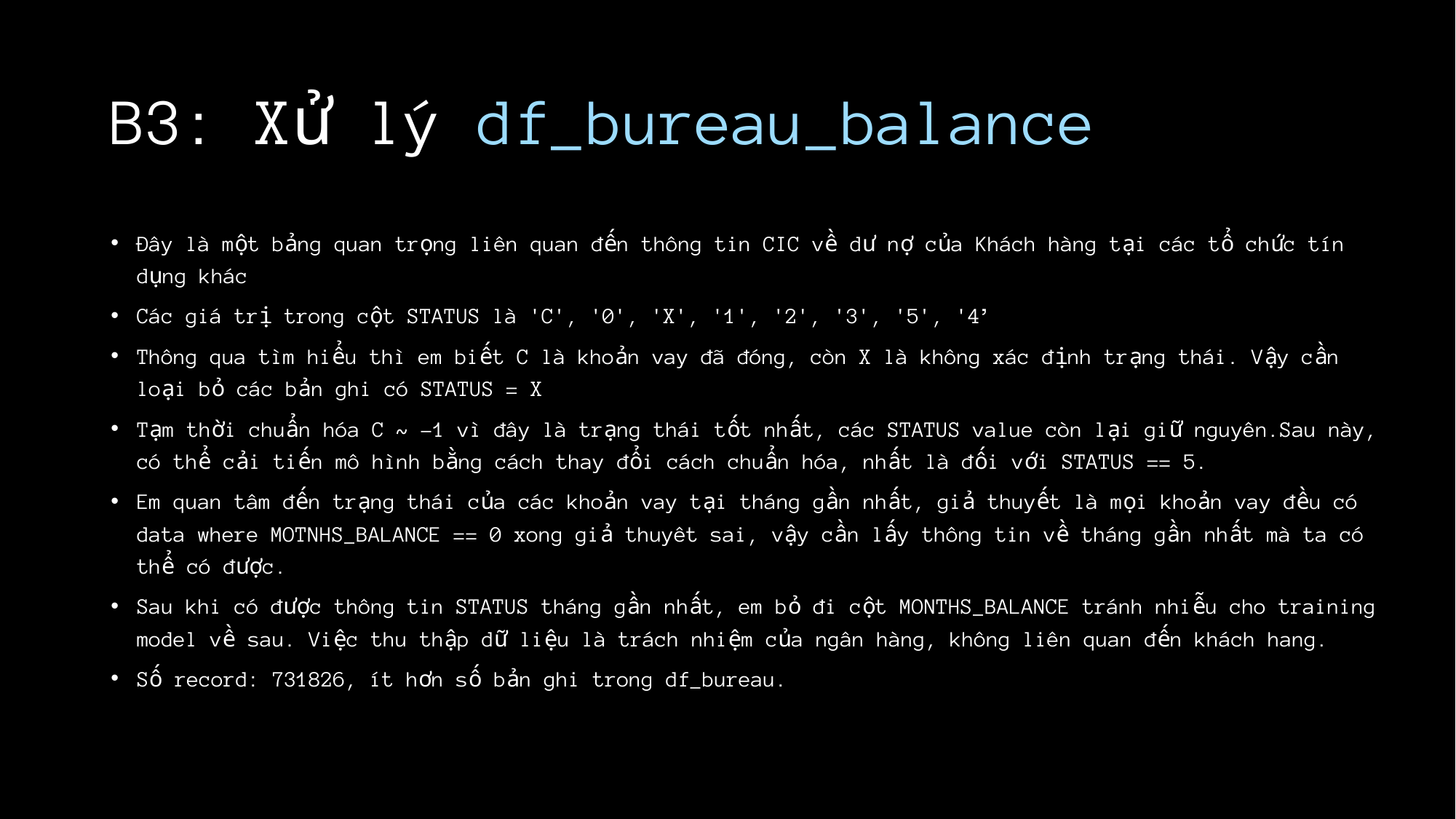

# B3: Xử lý df_bureau_balance
Đây là một bảng quan trọng liên quan đến thông tin CIC về dư nợ của Khách hàng tại các tổ chức tín dụng khác
Các giá trị trong cột STATUS là 'C', '0', 'X', '1', '2', '3', '5', '4’
Thông qua tìm hiểu thì em biết C là khoản vay đã đóng, còn X là không xác định trạng thái. Vậy cần loại bỏ các bản ghi có STATUS = X
Tạm thời chuẩn hóa C ~ -1 vì đây là trạng thái tốt nhất, các STATUS value còn lại giữ nguyên.Sau này, có thể cải tiến mô hình bằng cách thay đổi cách chuẩn hóa, nhất là đối với STATUS == 5.
Em quan tâm đến trạng thái của các khoản vay tại tháng gần nhất, giả thuyết là mọi khoản vay đều có data where MOTNHS_BALANCE == 0 xong giả thuyêt sai, vậy cần lấy thông tin về tháng gần nhất mà ta có thể có được.
Sau khi có được thông tin STATUS tháng gần nhất, em bỏ đi cột MONTHS_BALANCE tránh nhiễu cho training model về sau. Việc thu thập dữ liệu là trách nhiệm của ngân hàng, không liên quan đến khách hang.
Số record: 731826, ít hơn số bản ghi trong df_bureau.